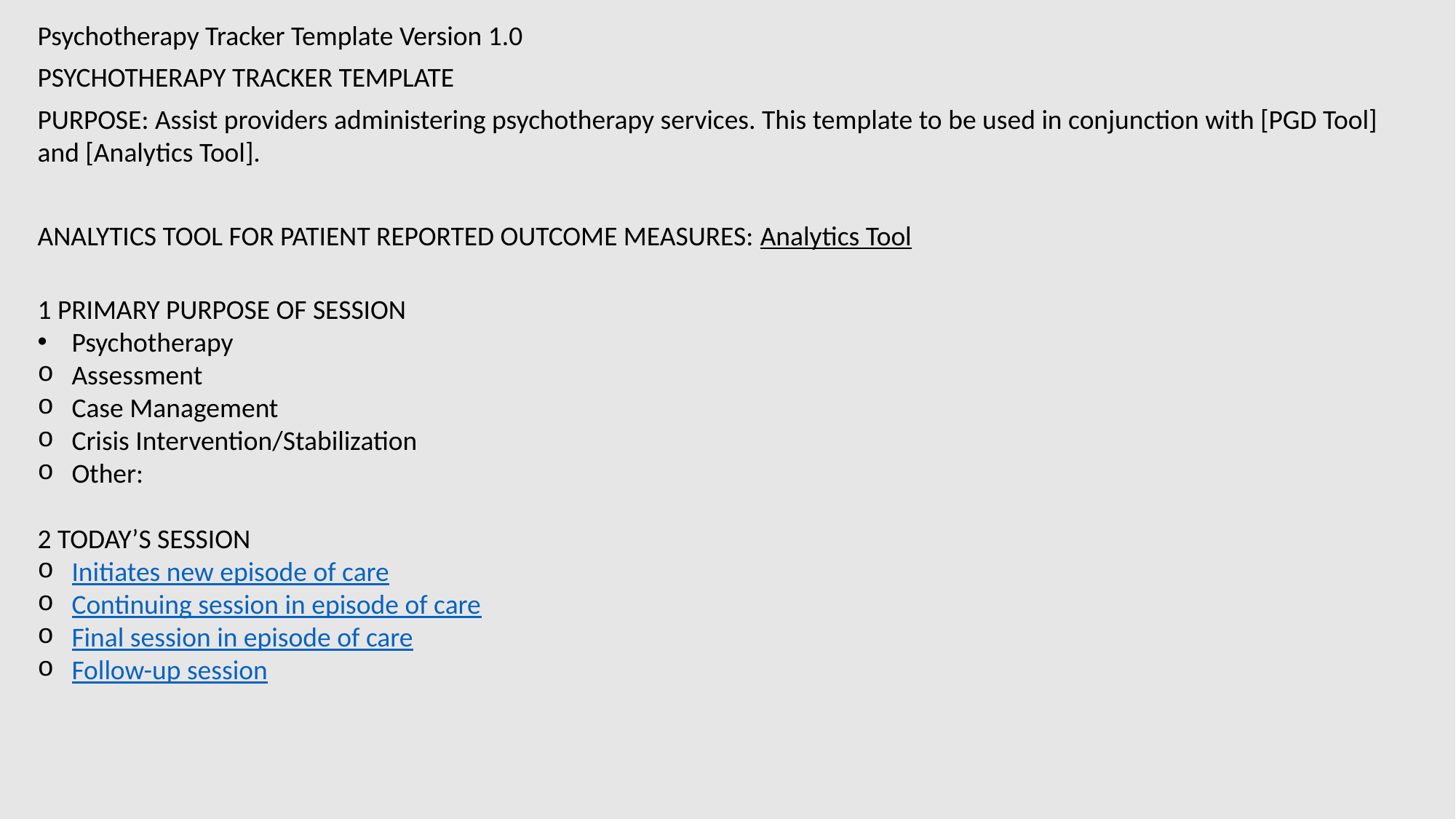

Psychotherapy Tracker Template Version 1.0
PSYCHOTHERAPY TRACKER TEMPLATE
PURPOSE: Assist providers administering psychotherapy services. This template to be used in conjunction with [PGD Tool] and [Analytics Tool].

ANALYTICS TOOL FOR PATIENT REPORTED OUTCOME MEASURES: Analytics Tool
1 PRIMARY PURPOSE OF SESSION
Psychotherapy
Assessment
Case Management
Crisis Intervention/Stabilization
Other:

2 TODAY’S SESSION
Initiates new episode of care
Continuing session in episode of care
Final session in episode of care
Follow-up session